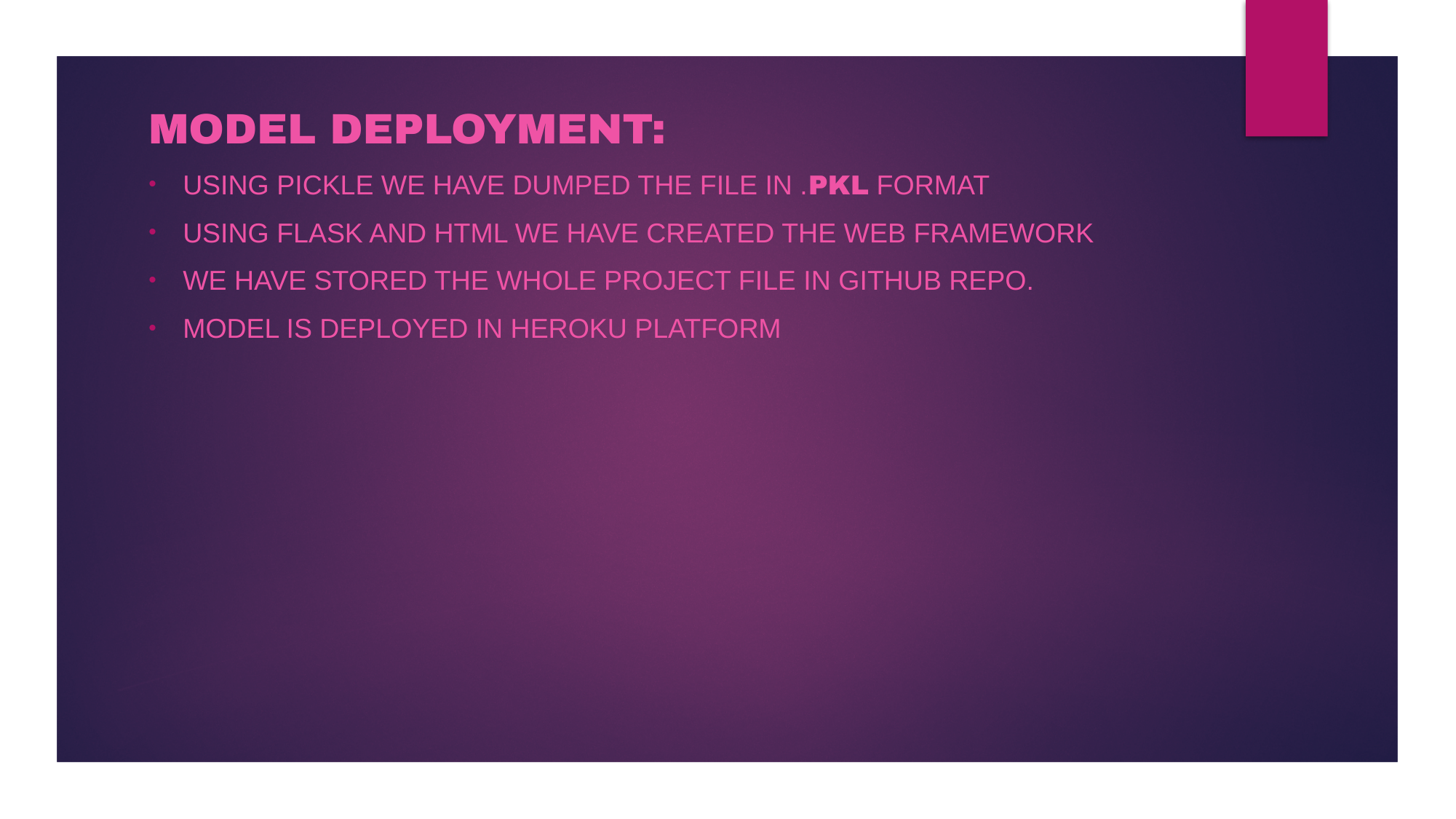

MODEL Deployment:
Using pickle we have dumped the file in .pkl format
Using Flask and HTML we have created the web framework
We have stored the whole project file in github repo.
Model is deployed in heroku platform